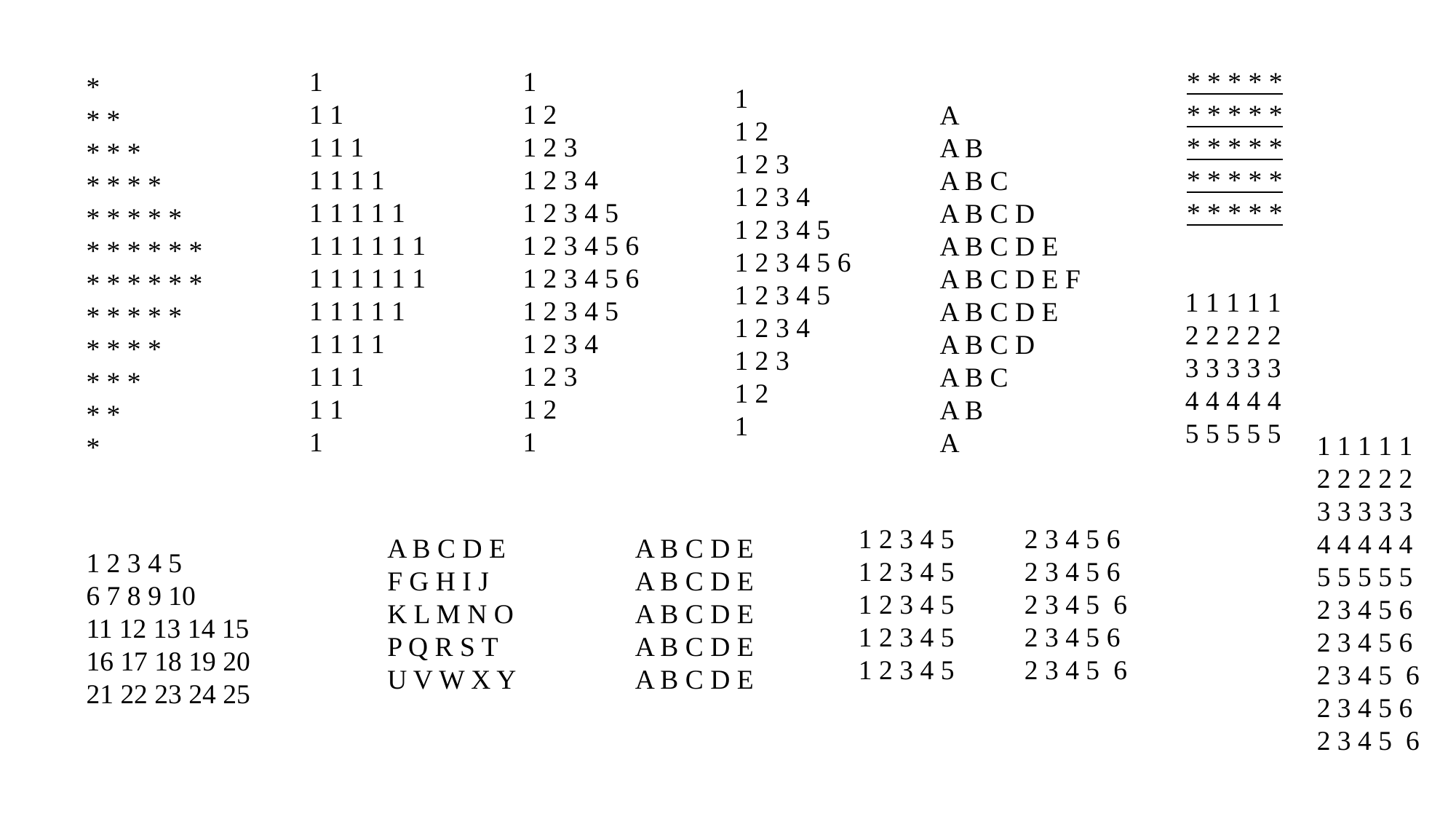

1
1 1
1 1 1
1 1 1 1
1 1 1 1 1
1 1 1 1 1 1
1 1 1 1 1 1
1 1 1 1 1
1 1 1 1
1 1 1
1 1
1
1
1 2
1 2 3
1 2 3 4
1 2 3 4 5
1 2 3 4 5 6
1 2 3 4 5 6
1 2 3 4 5
1 2 3 4
1 2 3
1 2
1
* * * * *
* * * * *
* * * * *
* * * * *
* * * * *
*
* *
* * *
* * * *
* * * * *
* * * * * *
* * * * * *
* * * * *
* * * *
* * *
* *
*
1
1 2
1 2 3
1 2 3 4
1 2 3 4 5
1 2 3 4 5 6
1 2 3 4 5
1 2 3 4
1 2 3
1 2
1
A
A B
A B C
A B C D
A B C D E
A B C D E F
A B C D E
A B C D
A B C
A B
A
1 1 1 1 1
2 2 2 2 2
3 3 3 3 3
4 4 4 4 4
5 5 5 5 5
1 1 1 1 1
2 2 2 2 2
3 3 3 3 3
4 4 4 4 4
5 5 5 5 5
2 3 4 5 6
2 3 4 5 6
2 3 4 5  6
2 3 4 5 6
2 3 4 5  6
1 2 3 4 5
1 2 3 4 5
1 2 3 4 5
1 2 3 4 5
1 2 3 4 5
2 3 4 5 6
2 3 4 5 6
2 3 4 5  6
2 3 4 5 6
2 3 4 5  6

A B C D E
F G H I J
K L M N O
P Q R S T
U V W X Y
A B C D E
A B C D E
A B C D E
A B C D E
A B C D E
1 2 3 4 5
6 7 8 9 10
11 12 13 14 15
16 17 18 19 20
21 22 23 24 25